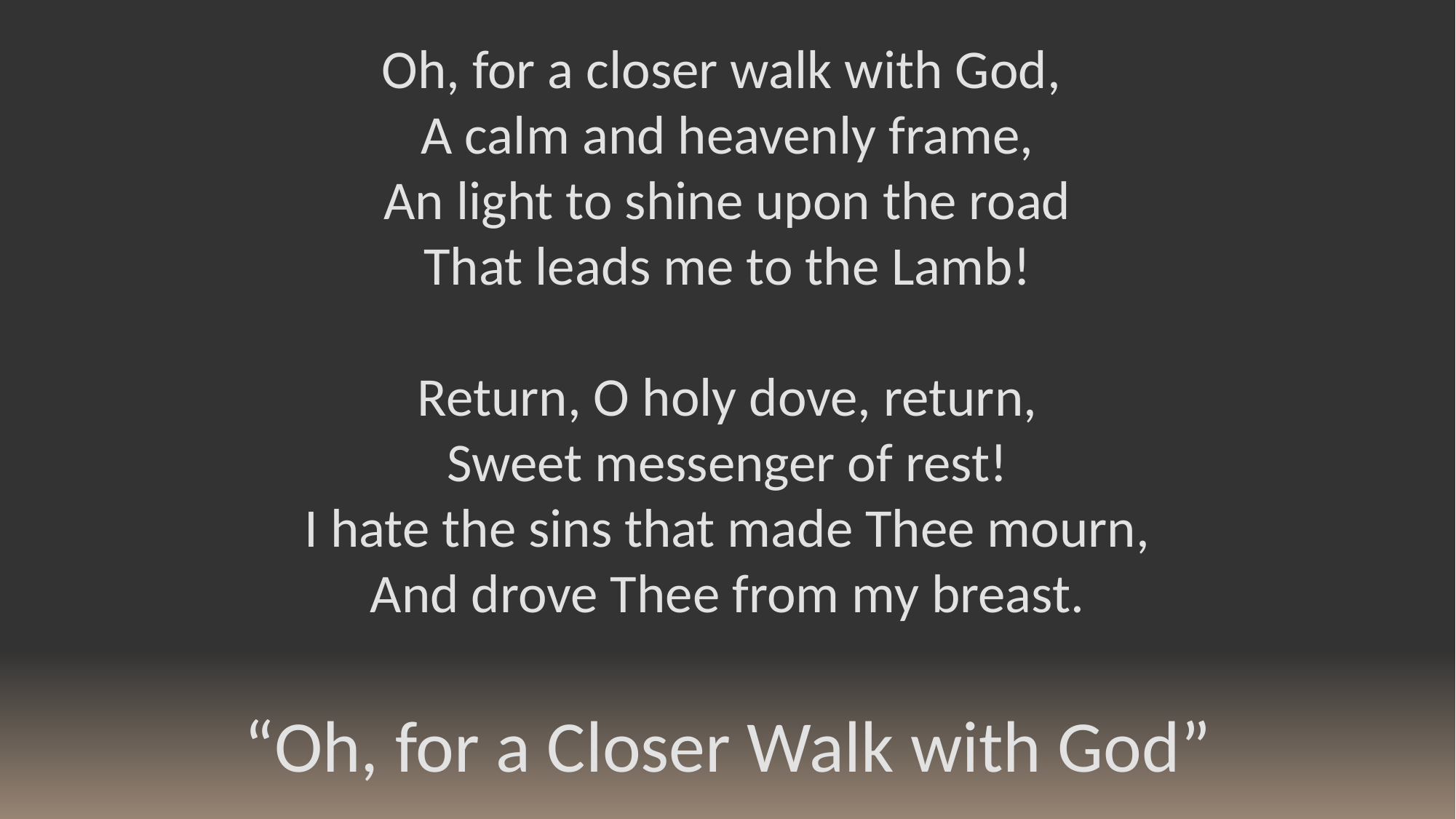

Oh, for a closer walk with God,
A calm and heavenly frame,
An light to shine upon the road
That leads me to the Lamb!

Return, O holy dove, return,
Sweet messenger of rest!
I hate the sins that made Thee mourn,
And drove Thee from my breast.

“Oh, for a Closer Walk with God”